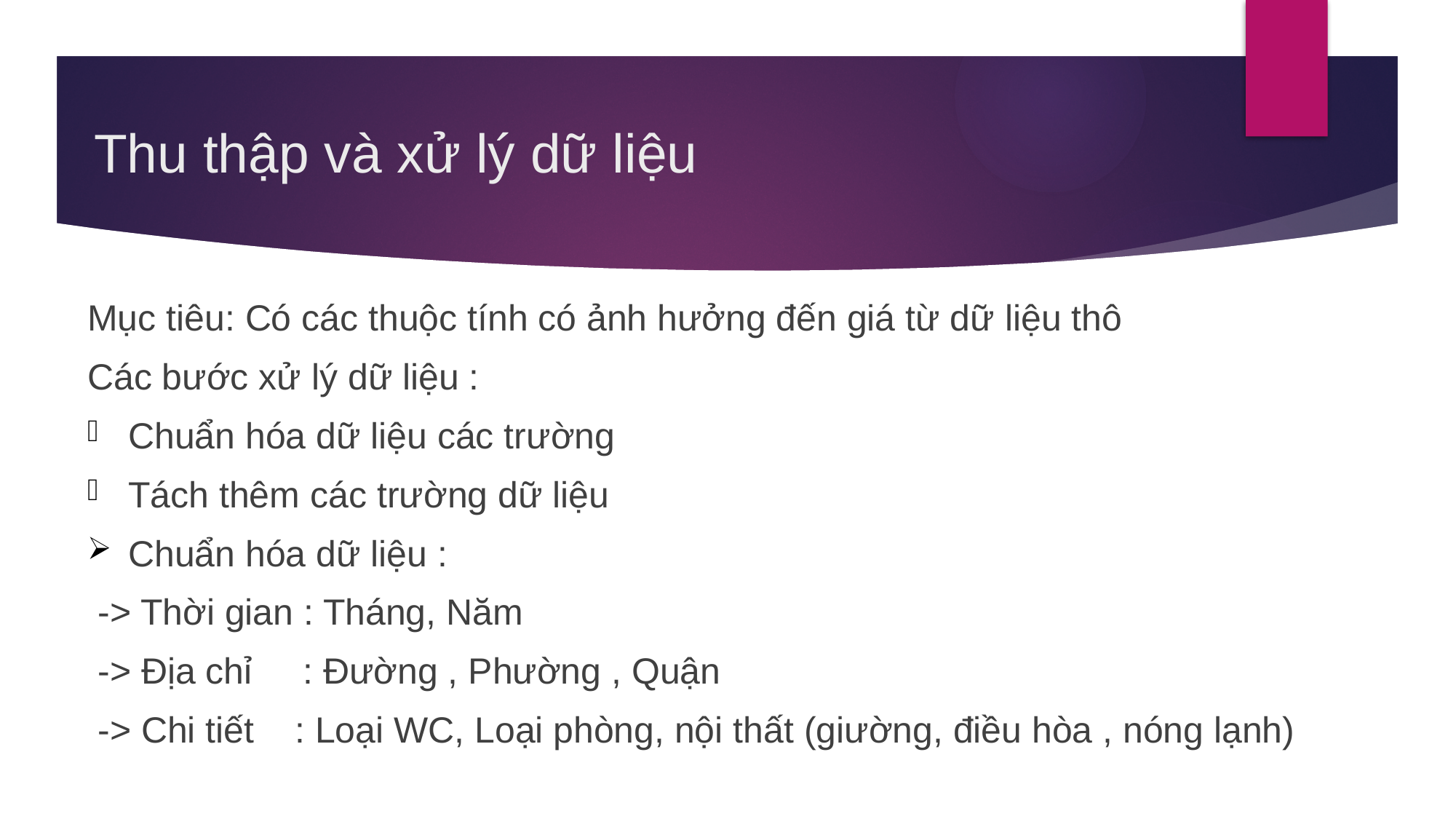

# Thu thập và xử lý dữ liệu
Mục tiêu: Có các thuộc tính có ảnh hưởng đến giá từ dữ liệu thô
Các bước xử lý dữ liệu :
Chuẩn hóa dữ liệu các trường
Tách thêm các trường dữ liệu
Chuẩn hóa dữ liệu :
 -> Thời gian : Tháng, Năm
 -> Địa chỉ     : Đường , Phường , Quận
 -> Chi tiết    : Loại WC, Loại phòng, nội thất (giường, điều hòa , nóng lạnh)